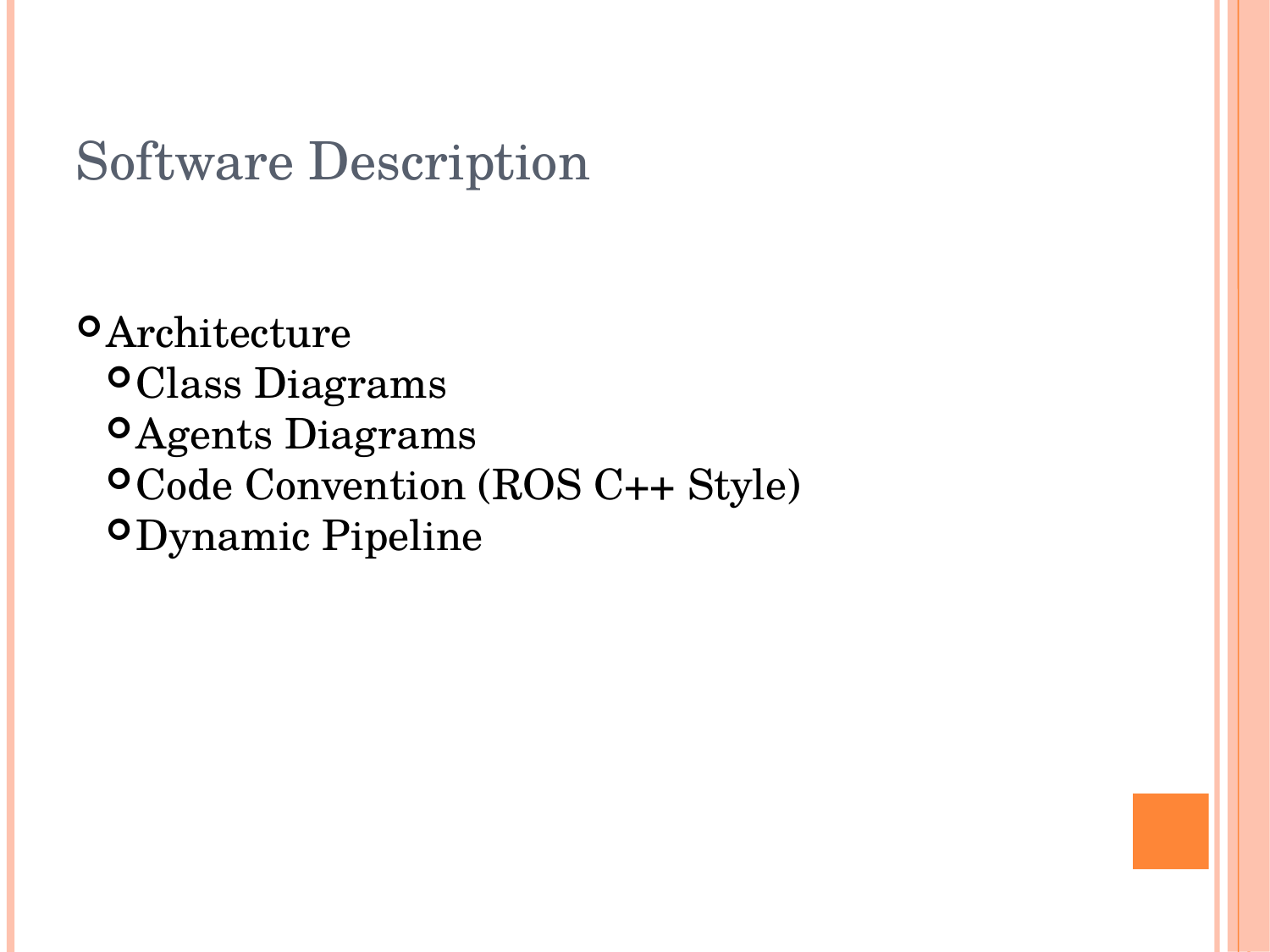

Software Description

Architecture
Class Diagrams
Agents Diagrams
Code Convention (ROS C++ Style)
Dynamic Pipeline